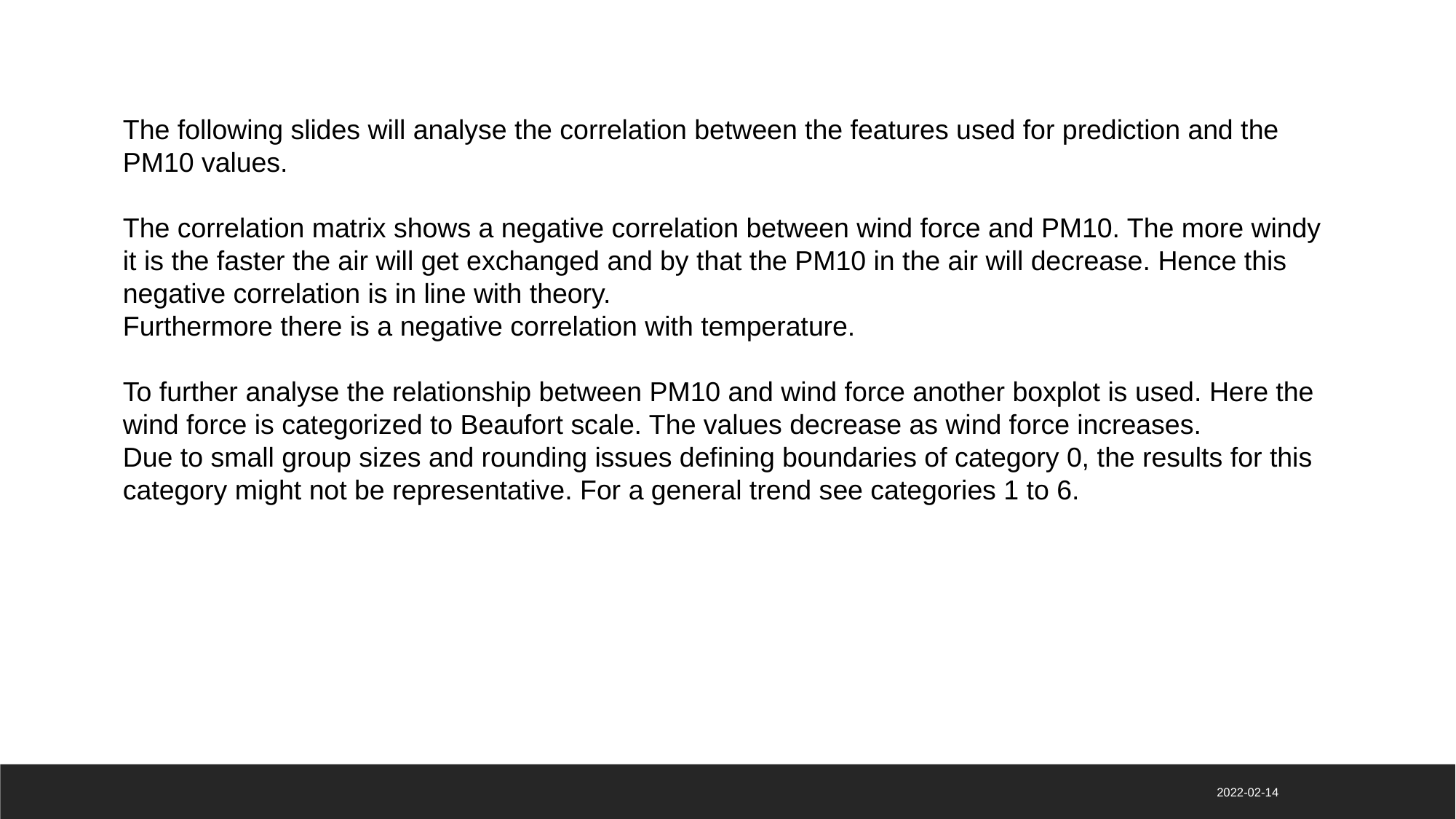

The following slides will analyse the correlation between the features used for prediction and the PM10 values.

The correlation matrix shows a negative correlation between wind force and PM10. The more windy it is the faster the air will get exchanged and by that the PM10 in the air will decrease. Hence this negative correlation is in line with theory.
Furthermore there is a negative correlation with temperature.

To further analyse the relationship between PM10 and wind force another boxplot is used. Here the wind force is categorized to Beaufort scale. The values decrease as wind force increases.
Due to small group sizes and rounding issues defining boundaries of category 0, the results for this category might not be representative. For a general trend see categories 1 to 6.
2022-02-14